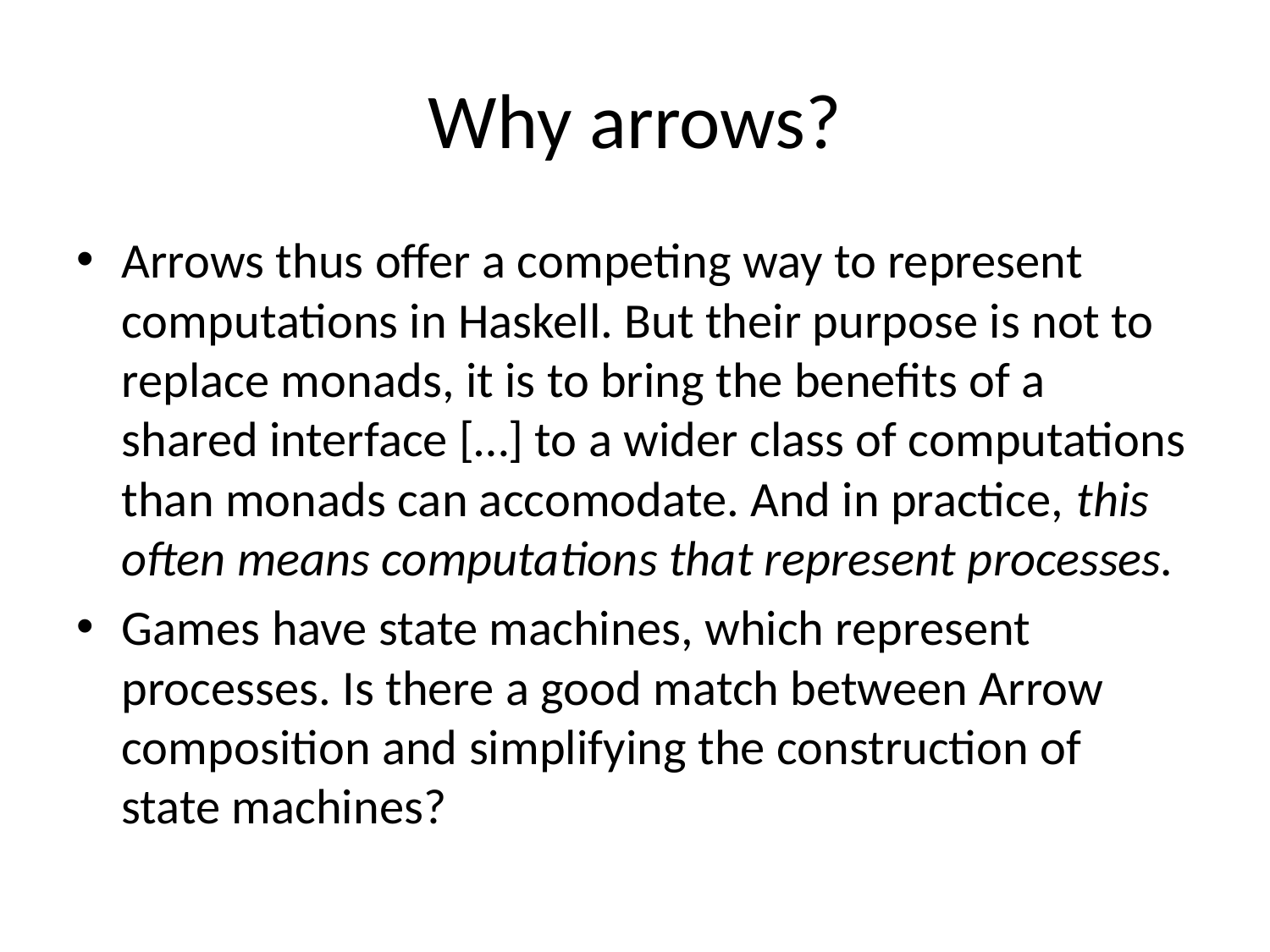

# Why arrows?
Arrows thus oﬀer a competing way to represent computations in Haskell. But their purpose is not to replace monads, it is to bring the beneﬁts of a shared interface […] to a wider class of computations than monads can accomodate. And in practice, this often means computations that represent processes.
Games have state machines, which represent processes. Is there a good match between Arrow composition and simplifying the construction of state machines?